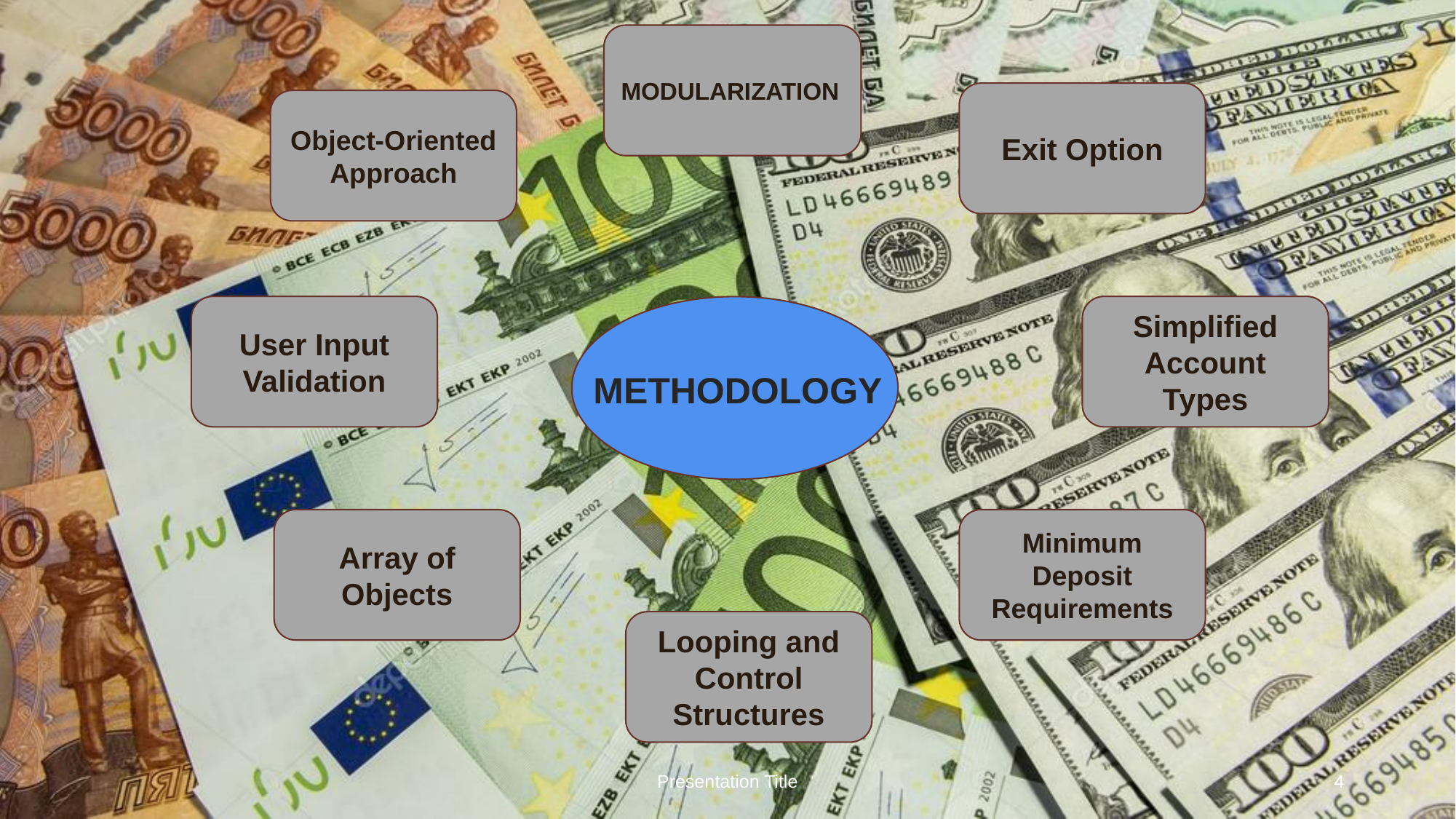

MODULARIZATION
Exit Option
Object-Oriented Approach
User Input Validation
Simplified Account Types

METHODOLOGY
Minimum Deposit Requirements
Array of Objects
Looping and Control Structures
Presentation Title
4